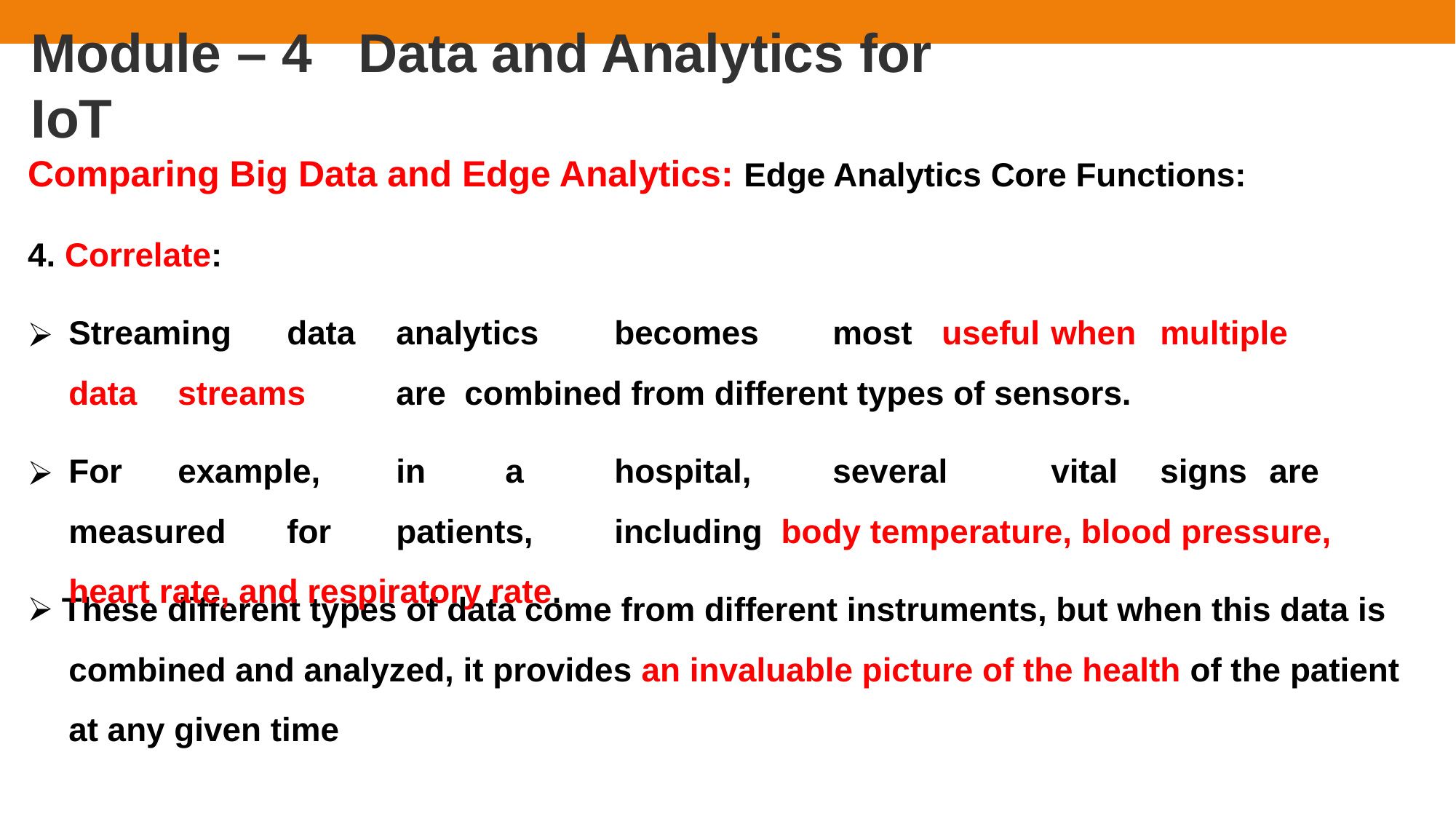

# Module – 4	Data and Analytics for IoT
Comparing Big Data and Edge Analytics: Edge Analytics Core Functions:
4. Correlate:
Streaming	data	analytics	becomes	most	useful	when	multiple	data	streams	are  combined from different types of sensors.
For	example,	in	a	hospital,	several	vital	signs	are	measured	for	patients,	including  body temperature, blood pressure, heart rate, and respiratory rate.
⮚ These different types of data come from different instruments, but when this data is
combined and analyzed, it provides an invaluable picture of the health of the patient  at any given time